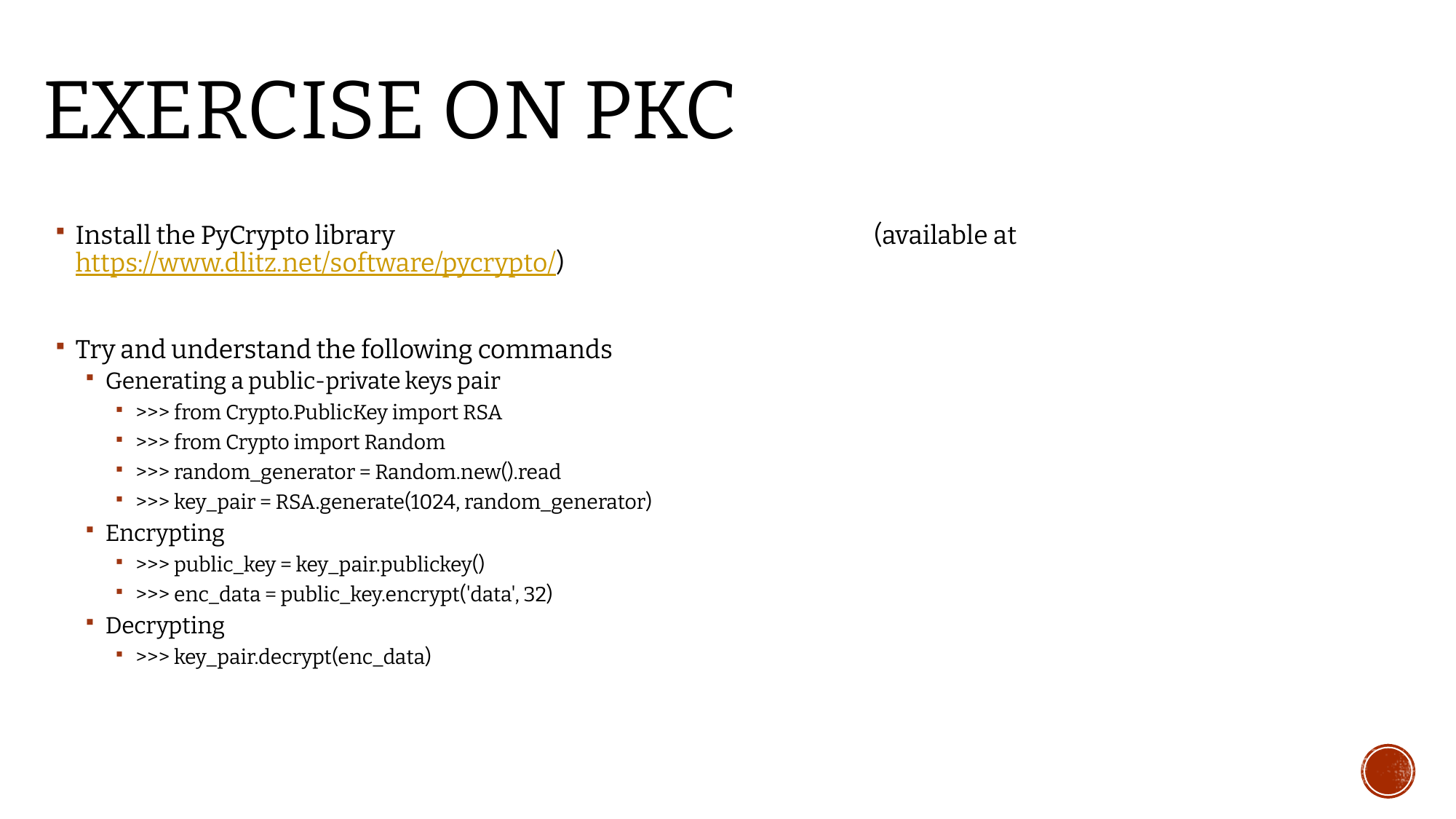

# Exercise on PKC
Install the PyCrypto library                                                                                              (available at https://www.dlitz.net/software/pycrypto/)

Try and understand the following commands
Generating a public-private keys pair
>>> from Crypto.PublicKey import RSA
>>> from Crypto import Random
>>> random_generator = Random.new().read
>>> key_pair = RSA.generate(1024, random_generator)
Encrypting
>>> public_key = key_pair.publickey()
>>> enc_data = public_key.encrypt('data', 32)
Decrypting
>>> key_pair.decrypt(enc_data)